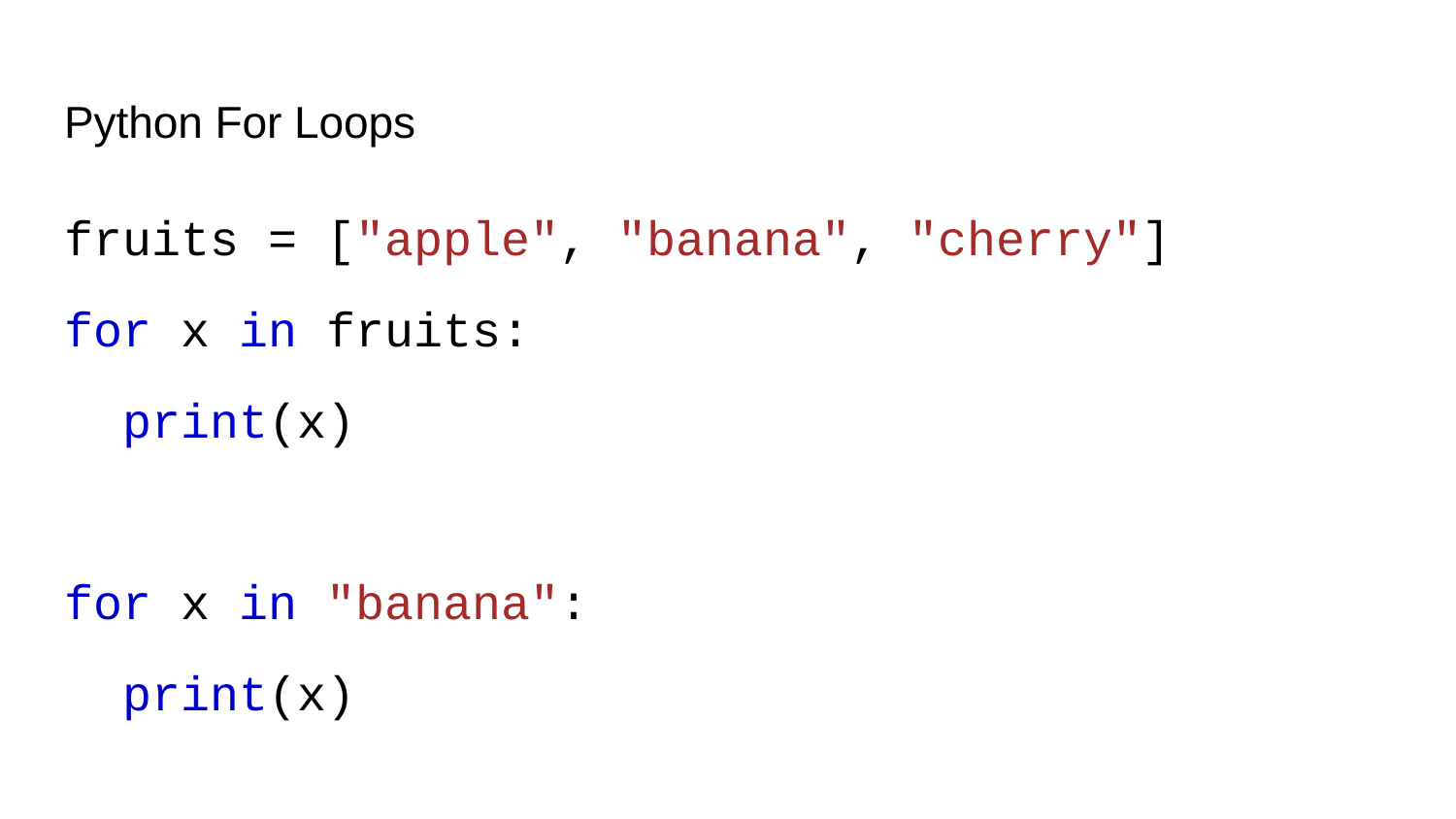

# Python For Loops

fruits = ["apple", "banana", "cherry"]
for x in fruits:
  print(x)

for x in "banana":
  print(x)